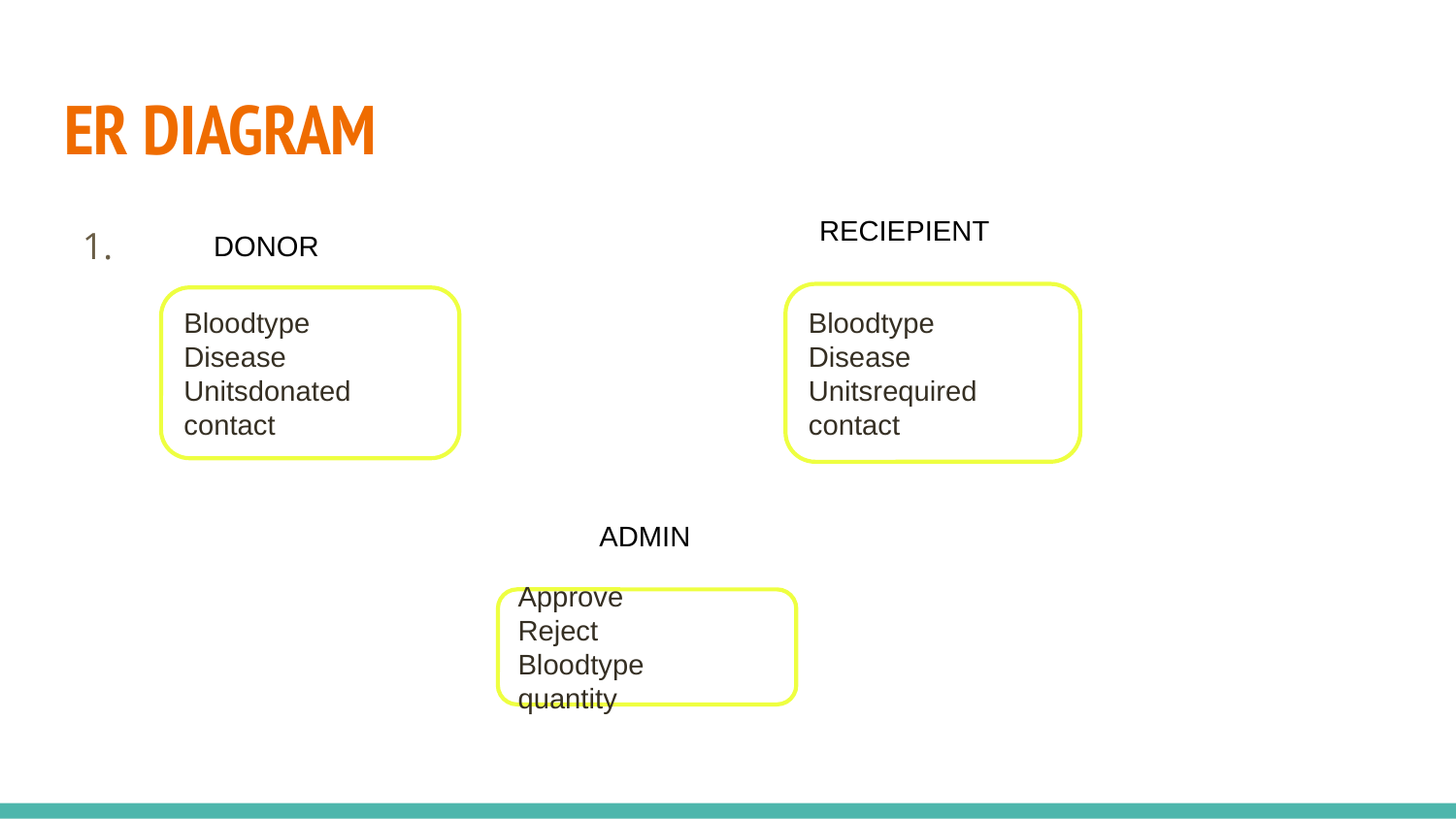

# ER DIAGRAM
1.
RECIEPIENT
DONOR
Bloodtype
Disease
Unitsrequired
contact
Bloodtype
Disease
Unitsdonated
contact
ADMIN
Approve
Reject
Bloodtype
quantity